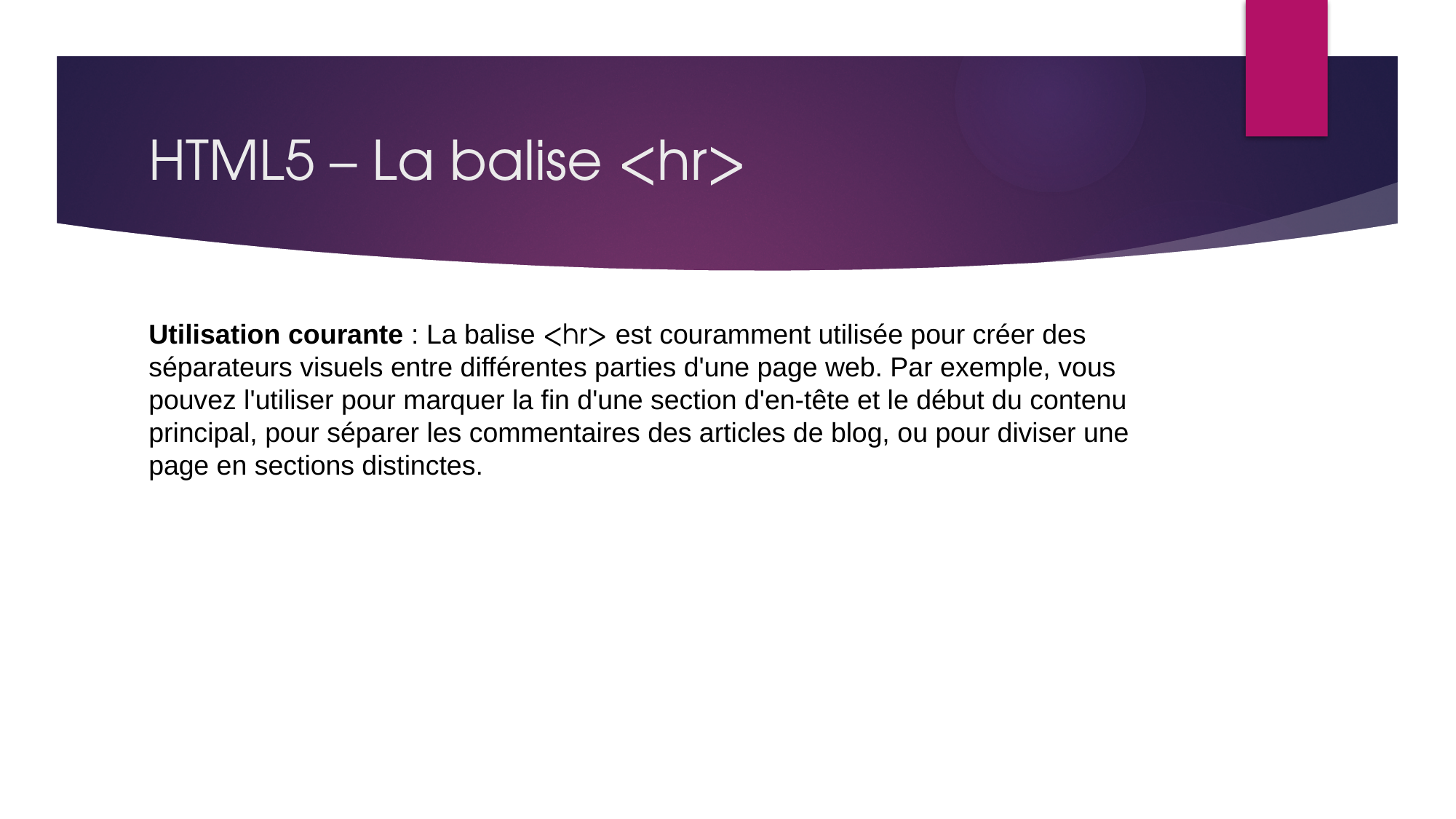

# HTML5 – La balise <hr>
Utilisation courante : La balise <hr> est couramment utilisée pour créer des séparateurs visuels entre différentes parties d'une page web. Par exemple, vous pouvez l'utiliser pour marquer la fin d'une section d'en-tête et le début du contenu principal, pour séparer les commentaires des articles de blog, ou pour diviser une page en sections distinctes.